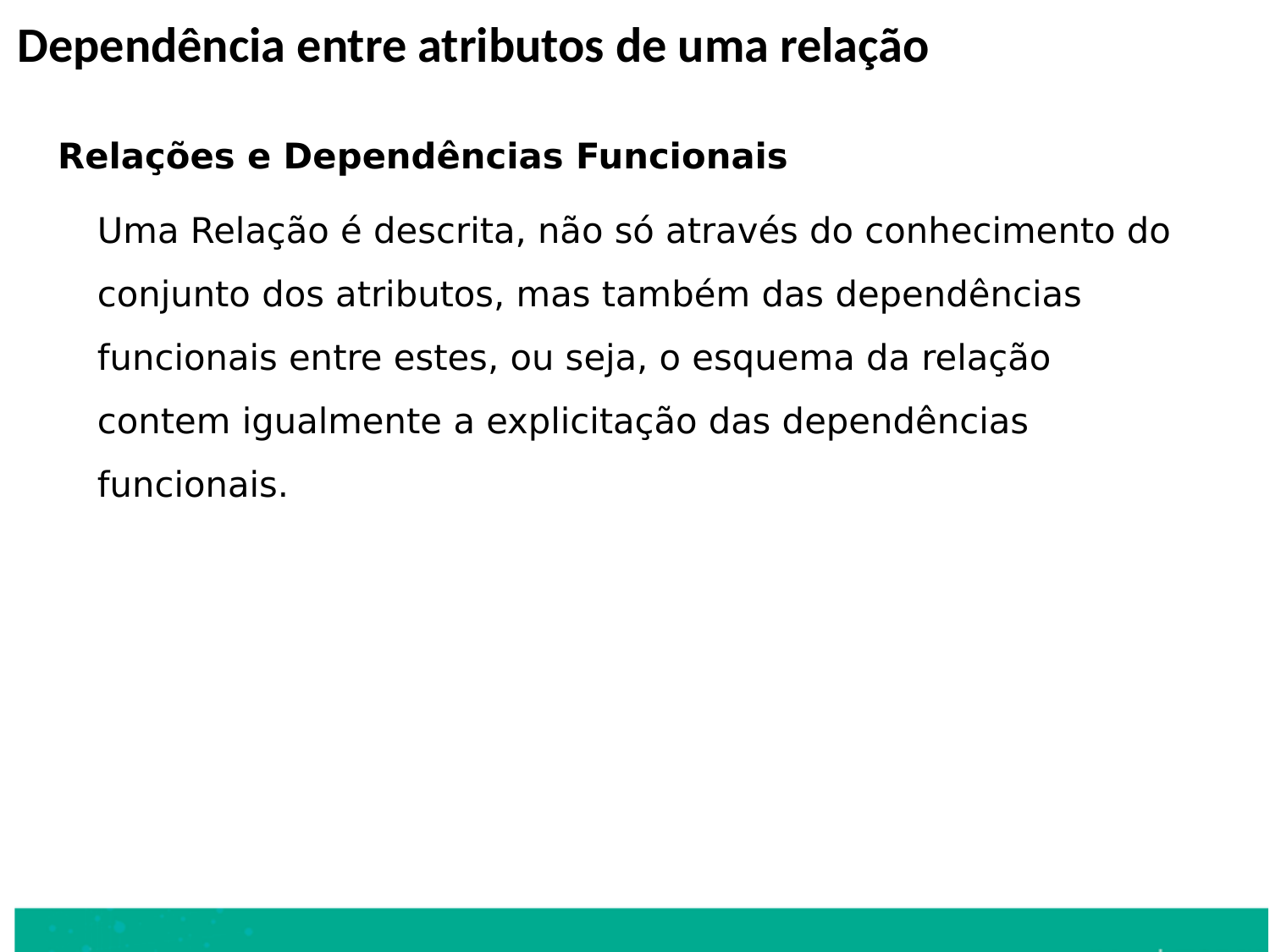

Relações e Dependências Funcionais
	Uma Relação é descrita, não só através do conhecimento do conjunto dos atributos, mas também das dependências funcionais entre estes, ou seja, o esquema da relação contem igualmente a explicitação das dependências funcionais.

Dependência entre atributos de uma relação